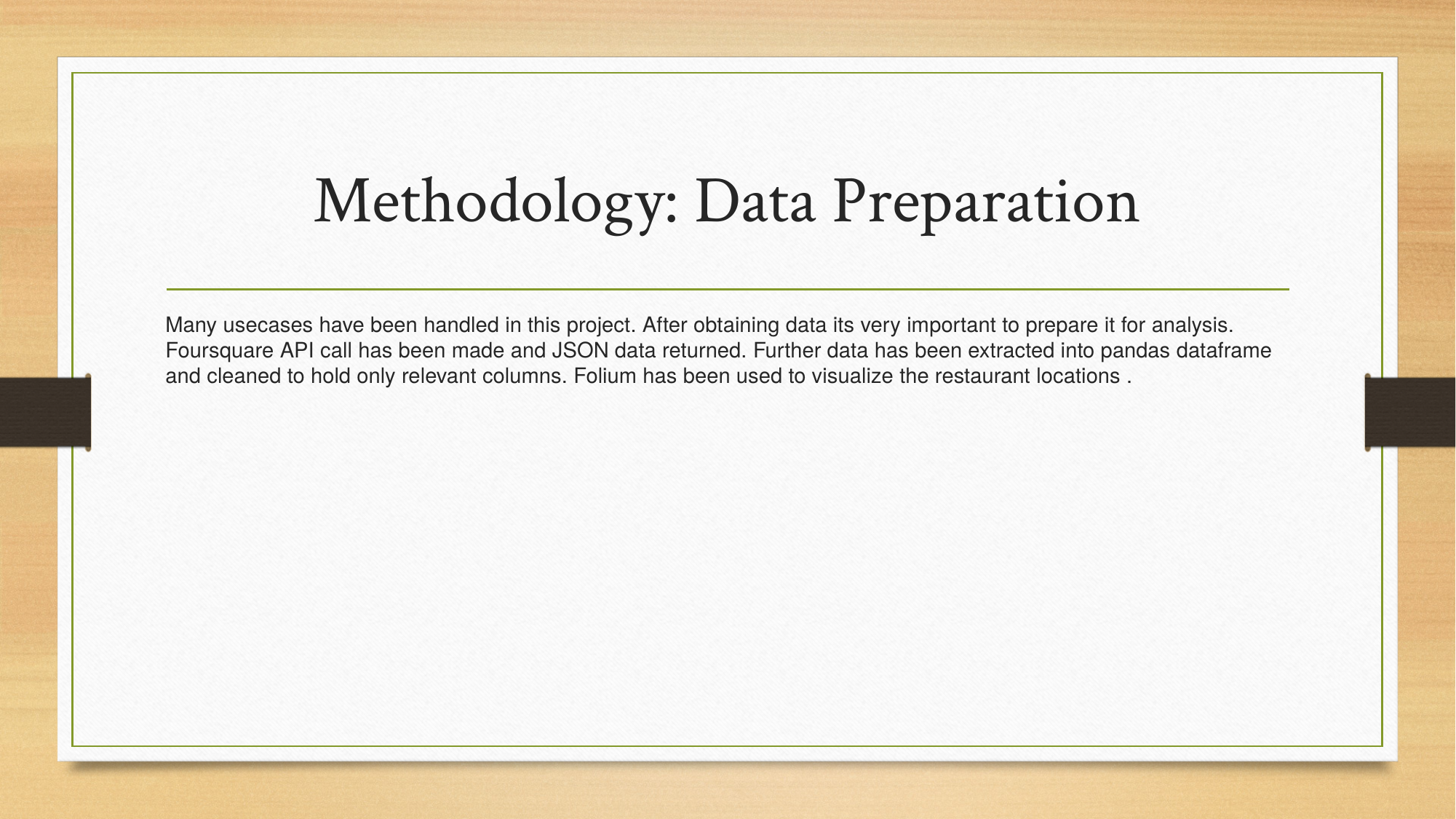

# Methodology: Data Preparation
Many usecases have been handled in this project. After obtaining data its very important to prepare it for analysis. Foursquare API call has been made and JSON data returned. Further data has been extracted into pandas dataframe and cleaned to hold only relevant columns. Folium has been used to visualize the restaurant locations .